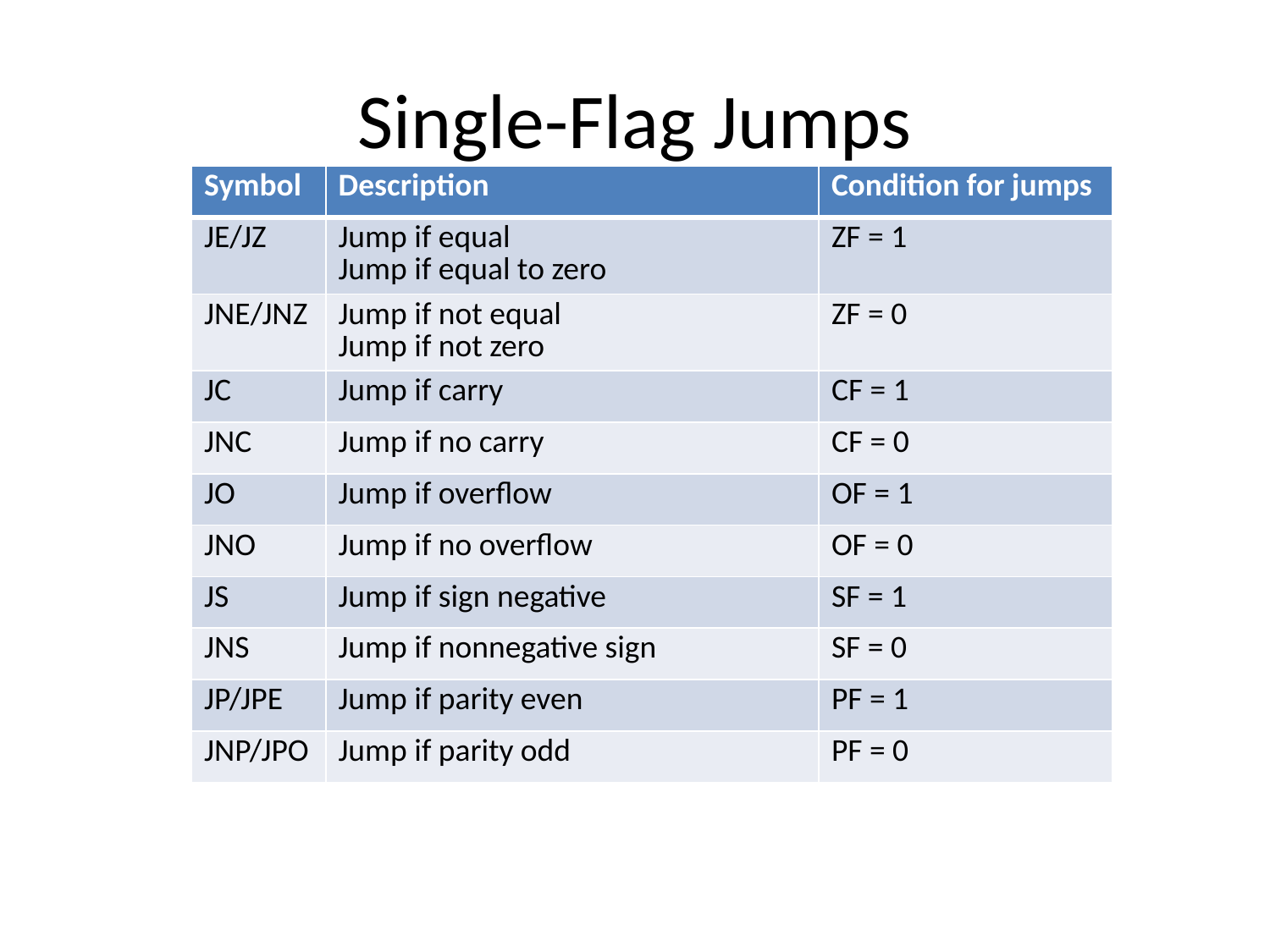

# Single-Flag Jumps
| Symbol | Description | Condition for jumps |
| --- | --- | --- |
| JE/JZ | Jump if equal Jump if equal to zero | ZF = 1 |
| JNE/JNZ | Jump if not equal Jump if not zero | ZF = 0 |
| JC | Jump if carry | CF = 1 |
| JNC | Jump if no carry | CF = 0 |
| JO | Jump if overflow | OF = 1 |
| JNO | Jump if no overflow | OF = 0 |
| JS | Jump if sign negative | SF = 1 |
| JNS | Jump if nonnegative sign | SF = 0 |
| JP/JPE | Jump if parity even | PF = 1 |
| JNP/JPO | Jump if parity odd | PF = 0 |